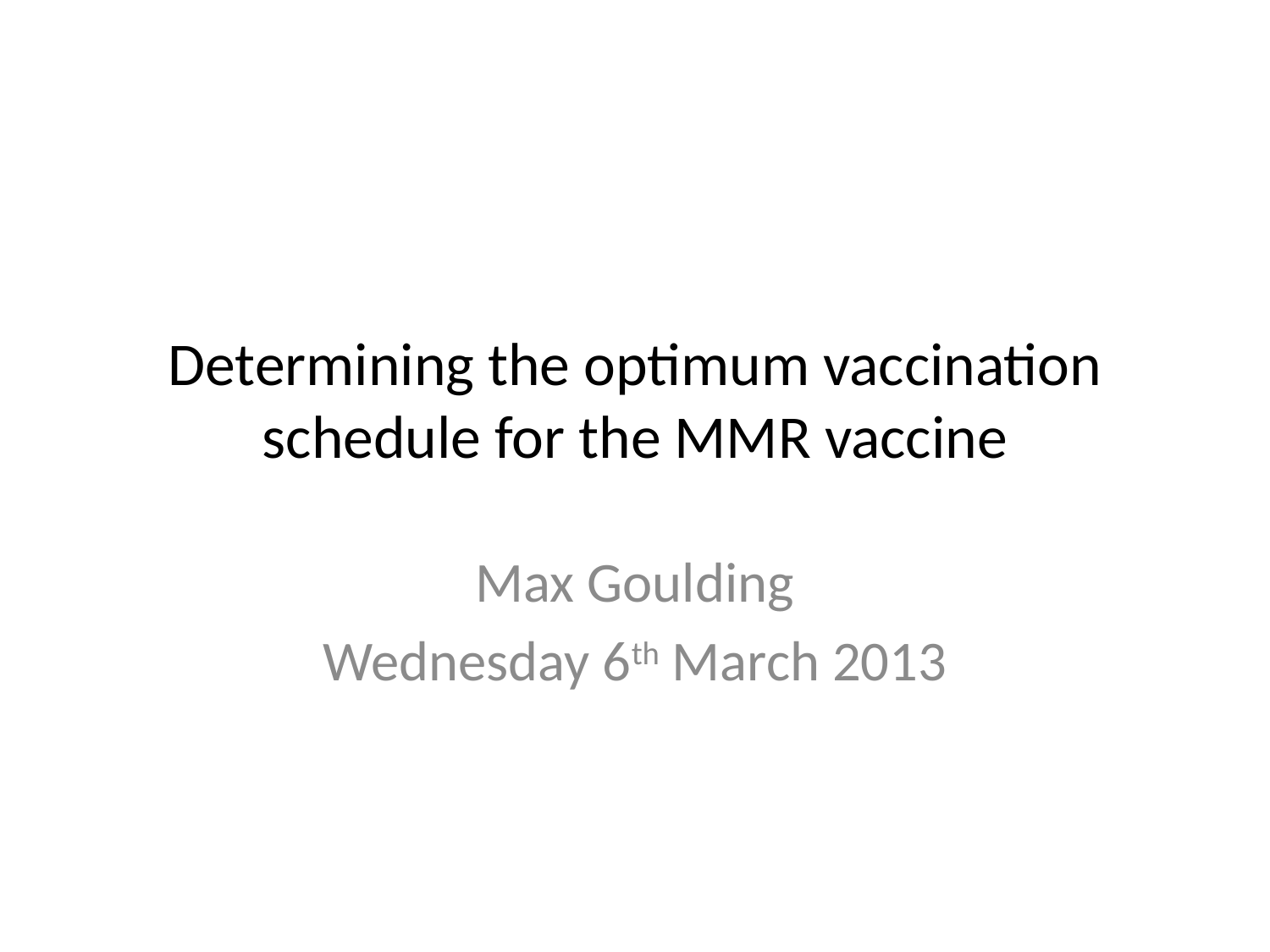

# Determining the optimum vaccination schedule for the MMR vaccine
Max Goulding
Wednesday 6th March 2013